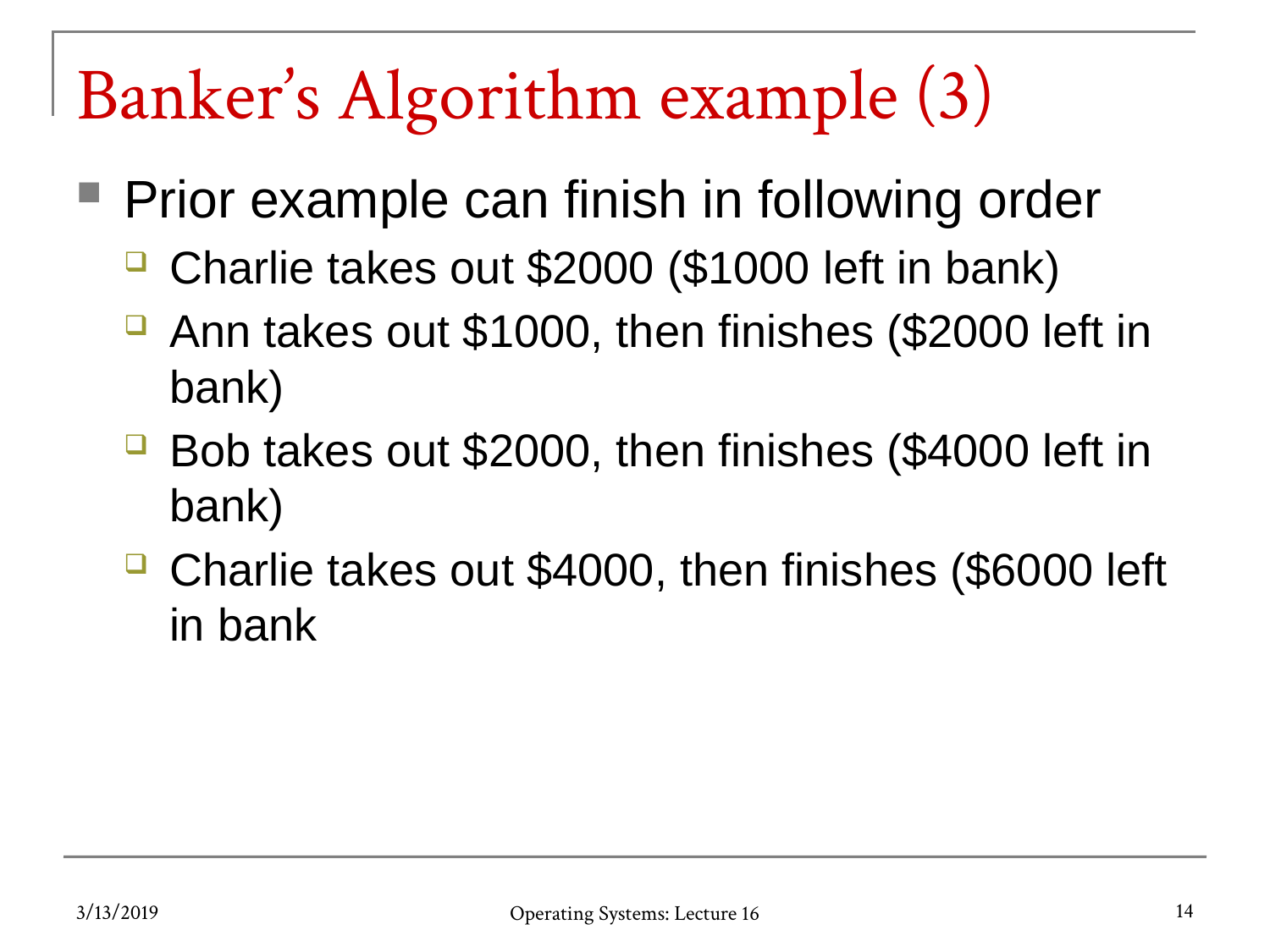

# Banker’s Algorithm example (3)
Prior example can finish in following order
Charlie takes out $2000 ($1000 left in bank)
Ann takes out $1000, then finishes ($2000 left in bank)
Bob takes out $2000, then finishes ($4000 left in bank)
Charlie takes out $4000, then finishes ($6000 left in bank

3/13/2019
14
Operating Systems: Lecture 16